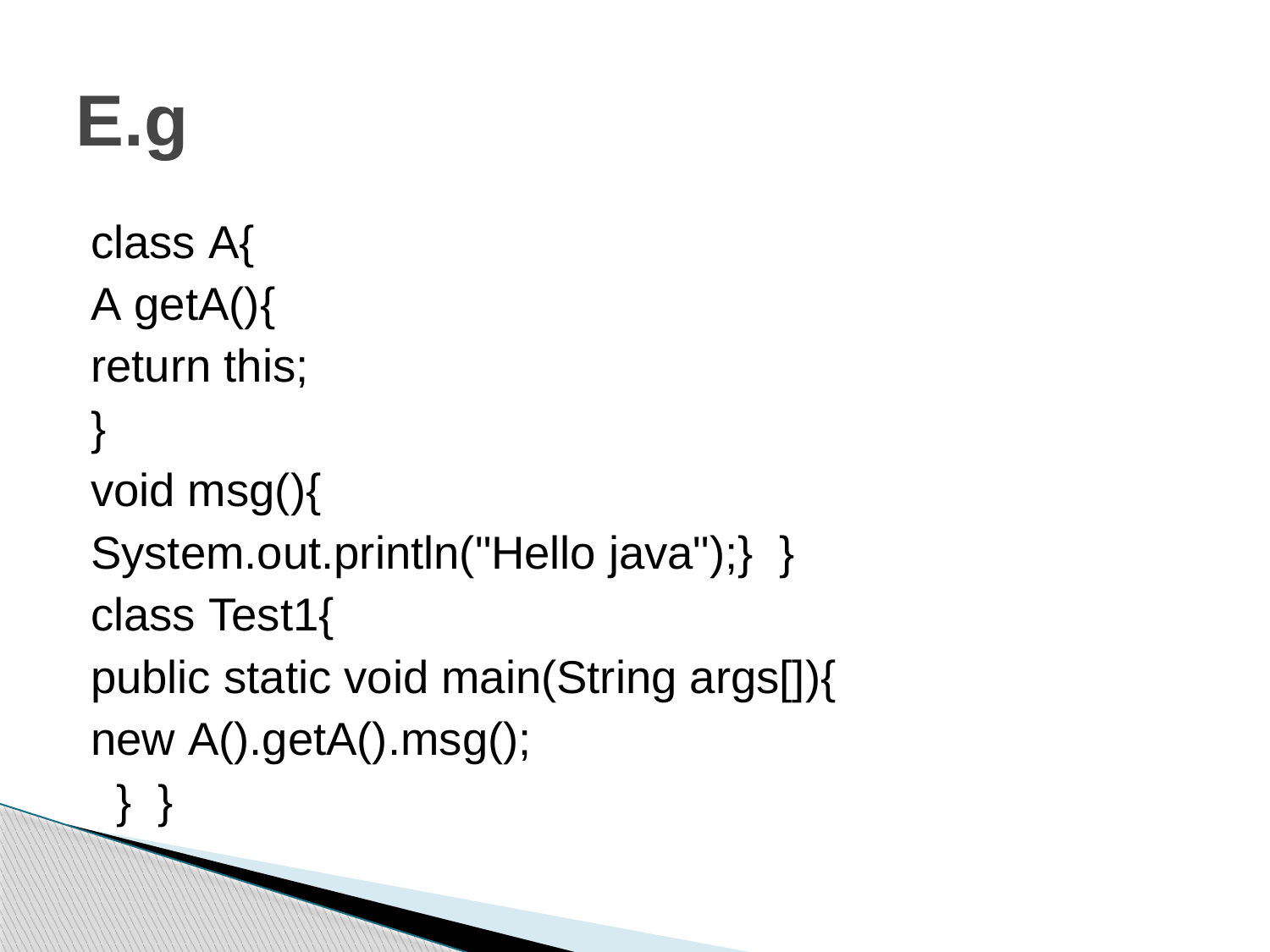

# E.g
class A{
A getA(){
return this;
}
void msg(){
System.out.println("Hello java");}  }
class Test1{
public static void main(String args[]){
new A().getA().msg();
  }  }